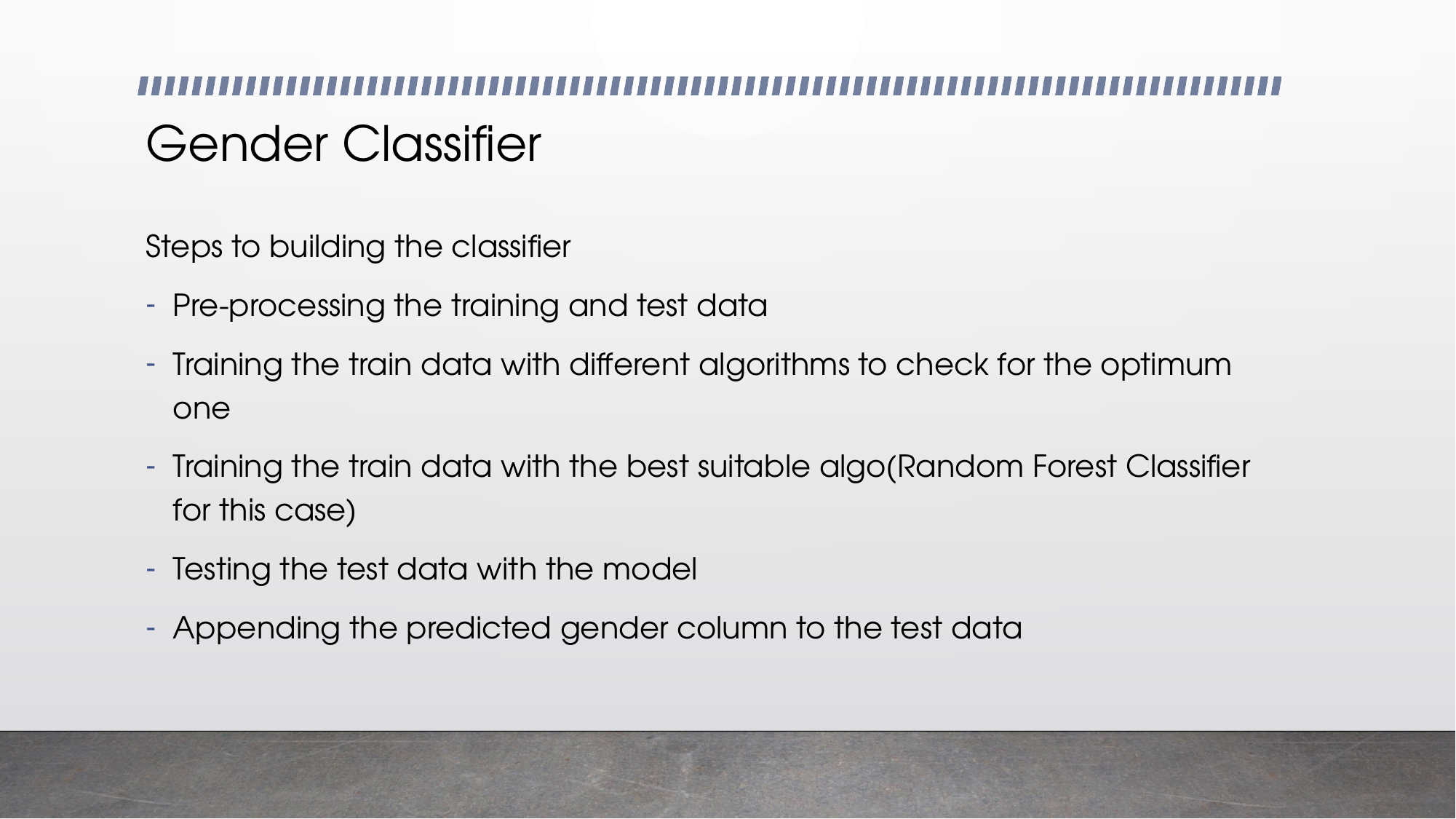

# Gender Classifier
Steps to building the classifier
Pre-processing the training and test data
Training the train data with different algorithms to check for the optimum one
Training the train data with the best suitable algo(Random Forest Classifier for this case)
Testing the test data with the model
Appending the predicted gender column to the test data